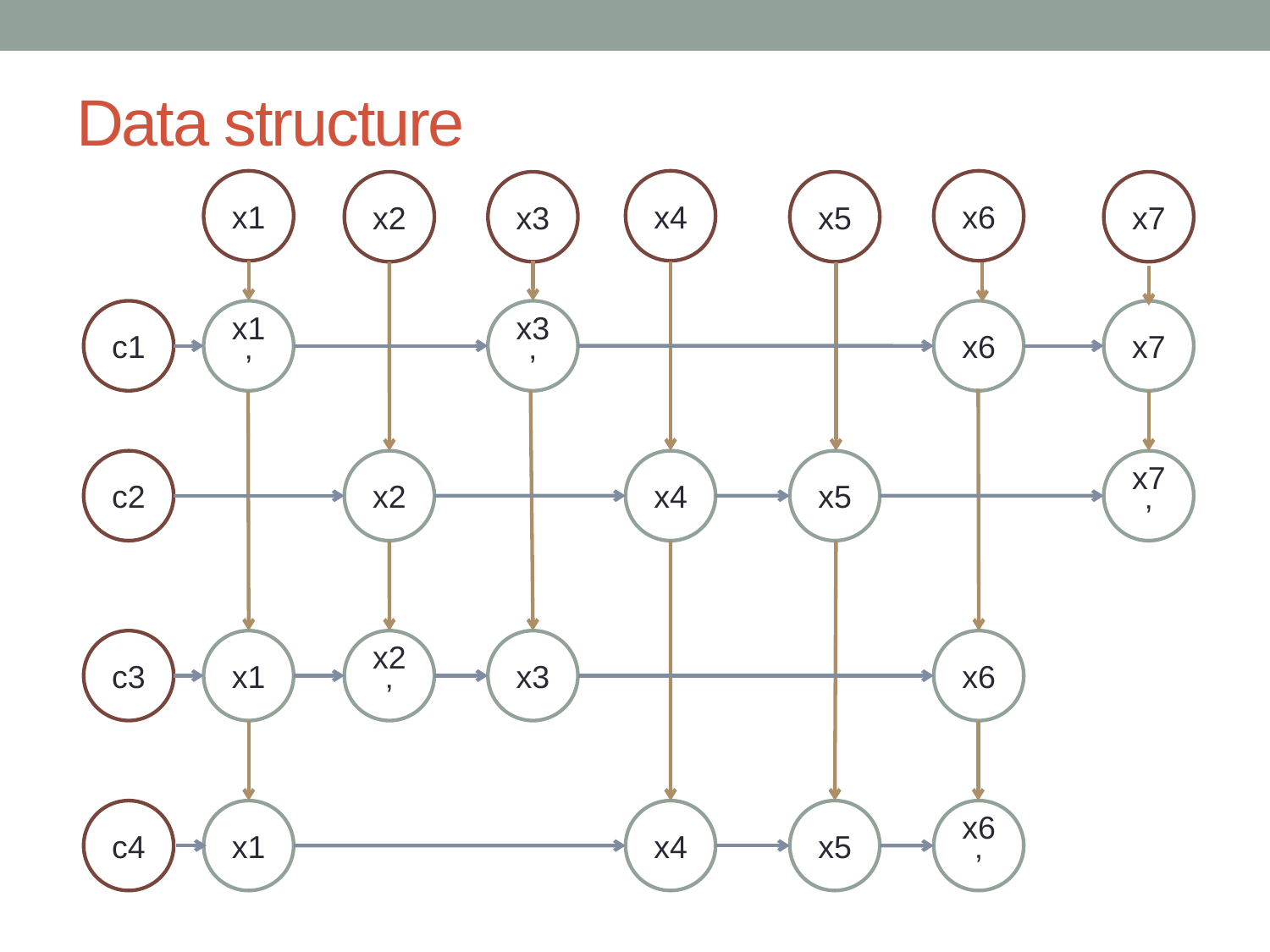

# Data structure
x1
x4
x6
x2
x3
x5
x7

c1
x1’
x3’
x6
x7
c2
x2
x4
x5
x7’
c3
x1
x2’
x3
x6
c4
x1
x4
x5
x6’